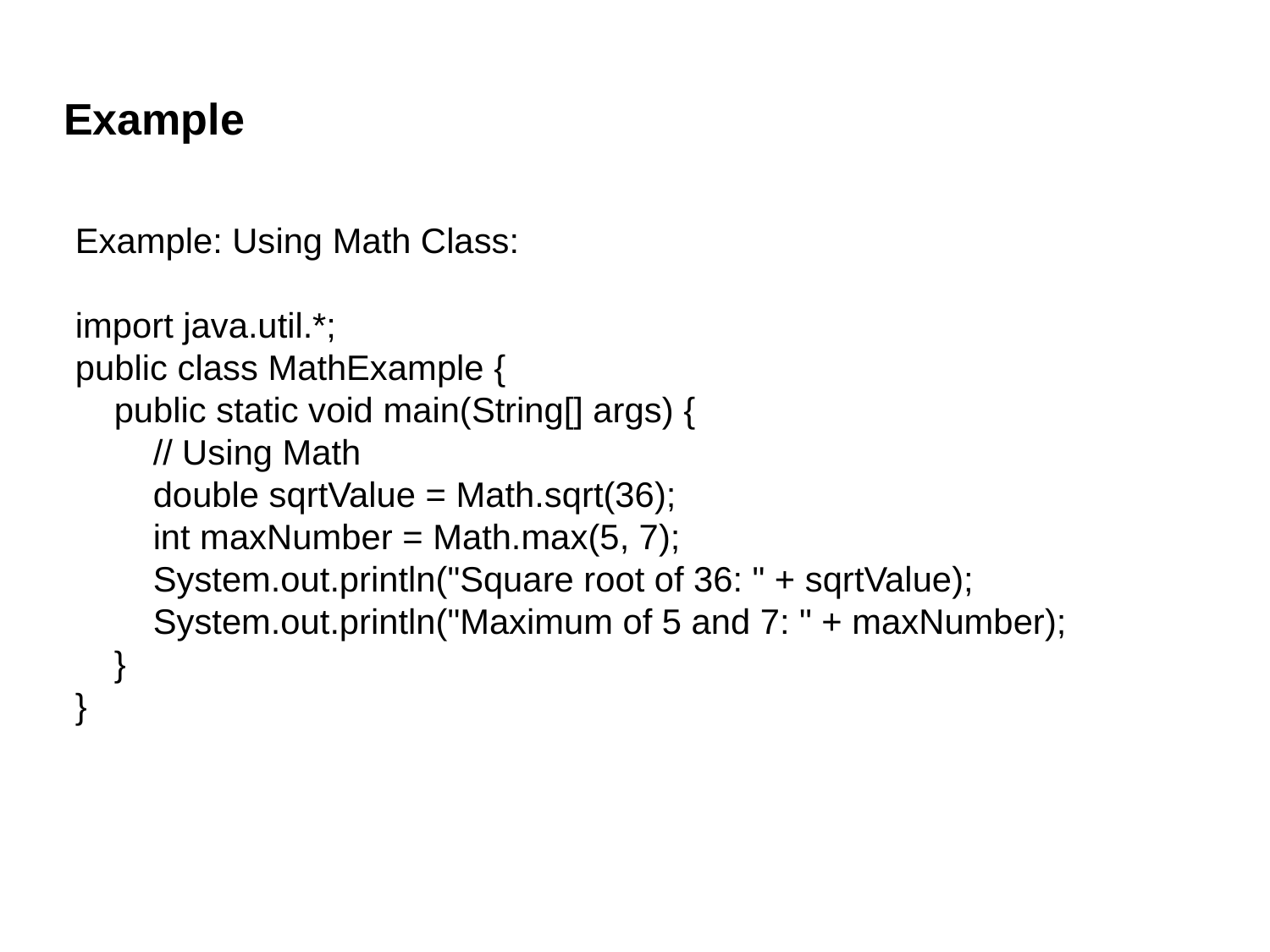

# Example
Example: Using Math Class:

import java.util.*;
public class MathExample {
    public static void main(String[] args) {
        // Using Math
        double sqrtValue = Math.sqrt(36);
        int maxNumber = Math.max(5, 7);
        System.out.println("Square root of 36: " + sqrtValue);
        System.out.println("Maximum of 5 and 7: " + maxNumber);
    }
}